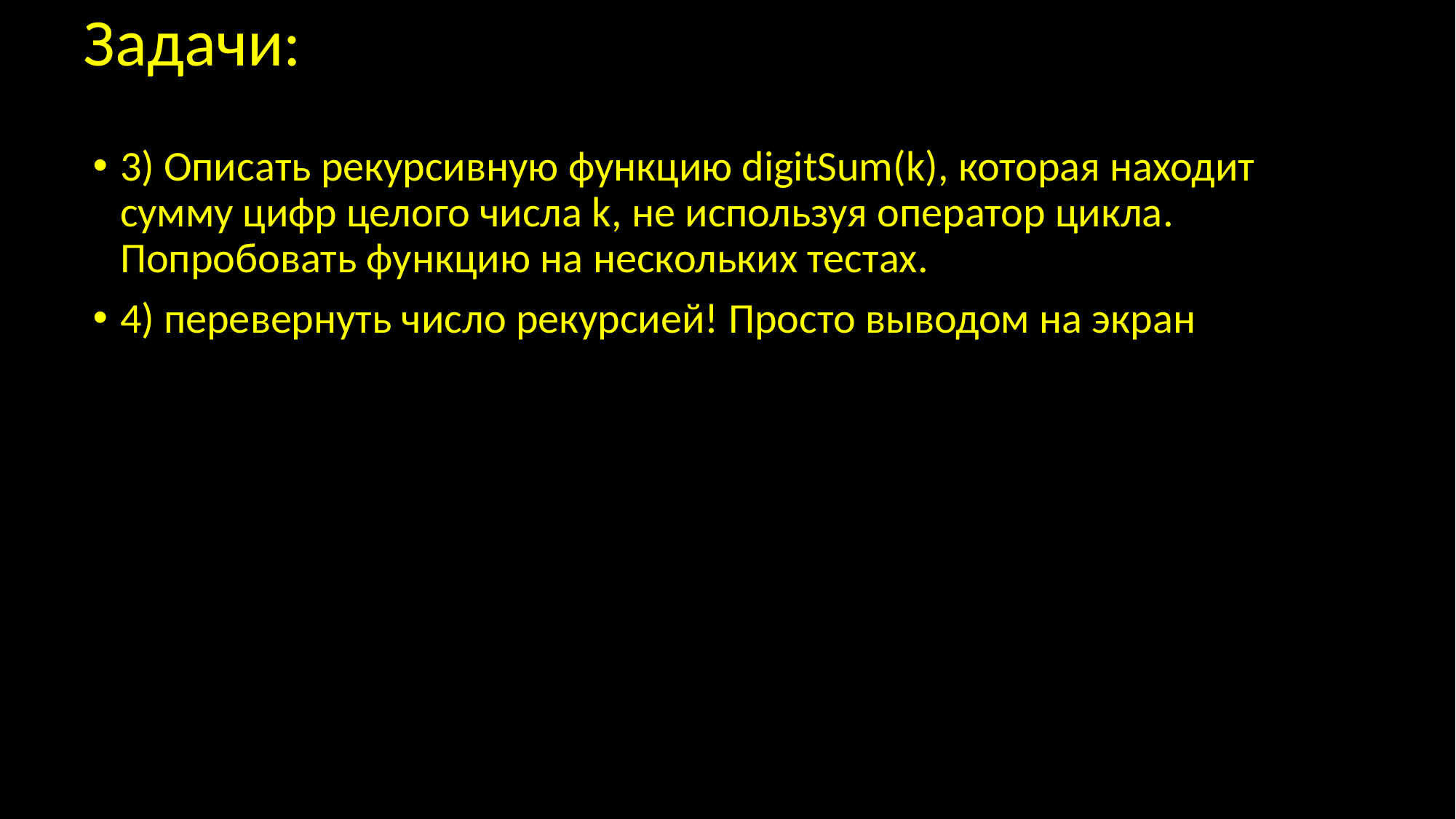

# Задачи:

3) Описать рекурсивную функцию digitSum(k), которая находит сумму цифр целого числа k, не используя оператор цикла. Попробовать функцию на нескольких тестах.
4) перевернуть число рекурсией! Просто выводом на экран